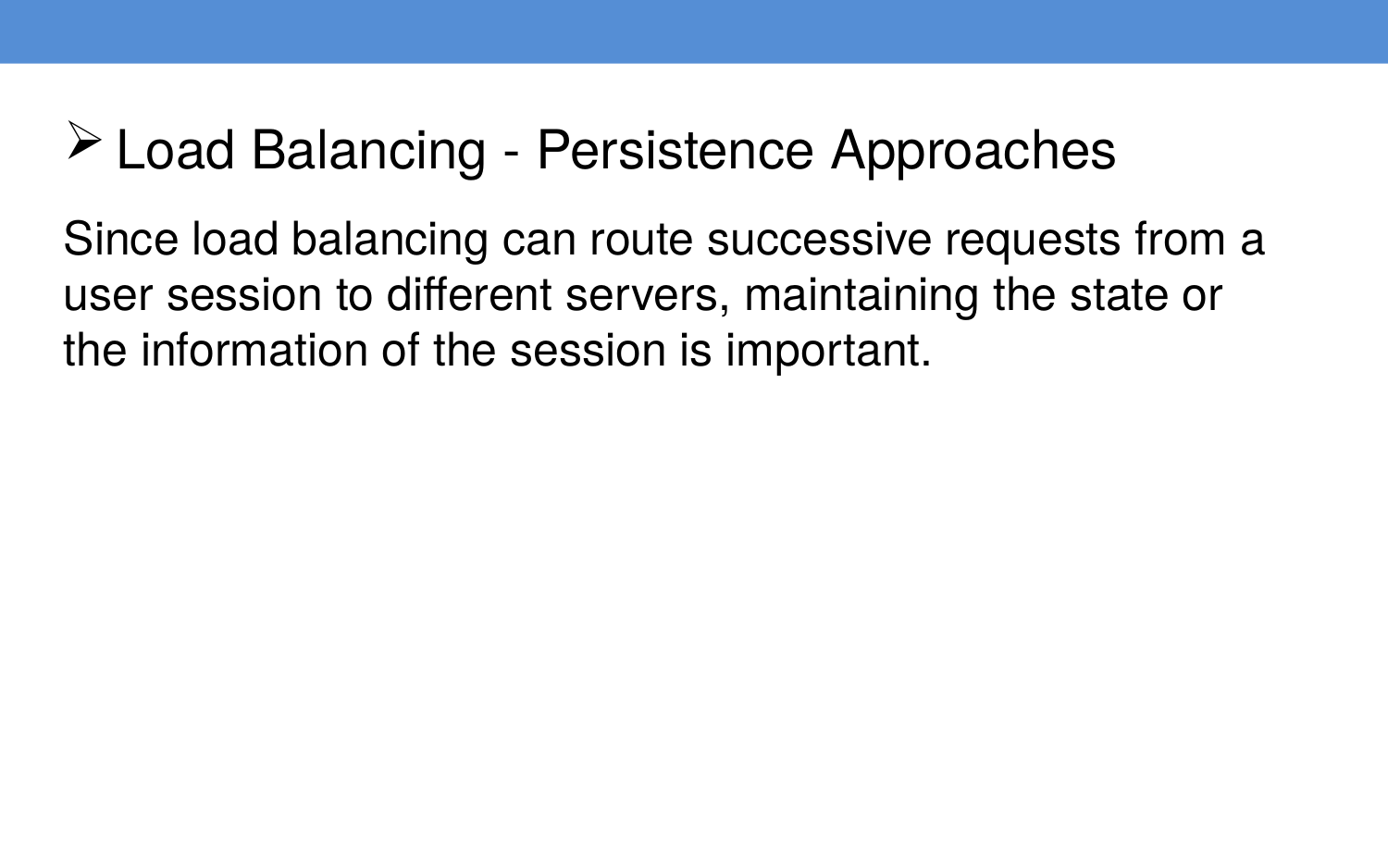

Load Balancing - Persistence Approaches
Since load balancing can route successive requests from a user session to different servers, maintaining the state or the information of the session is important.